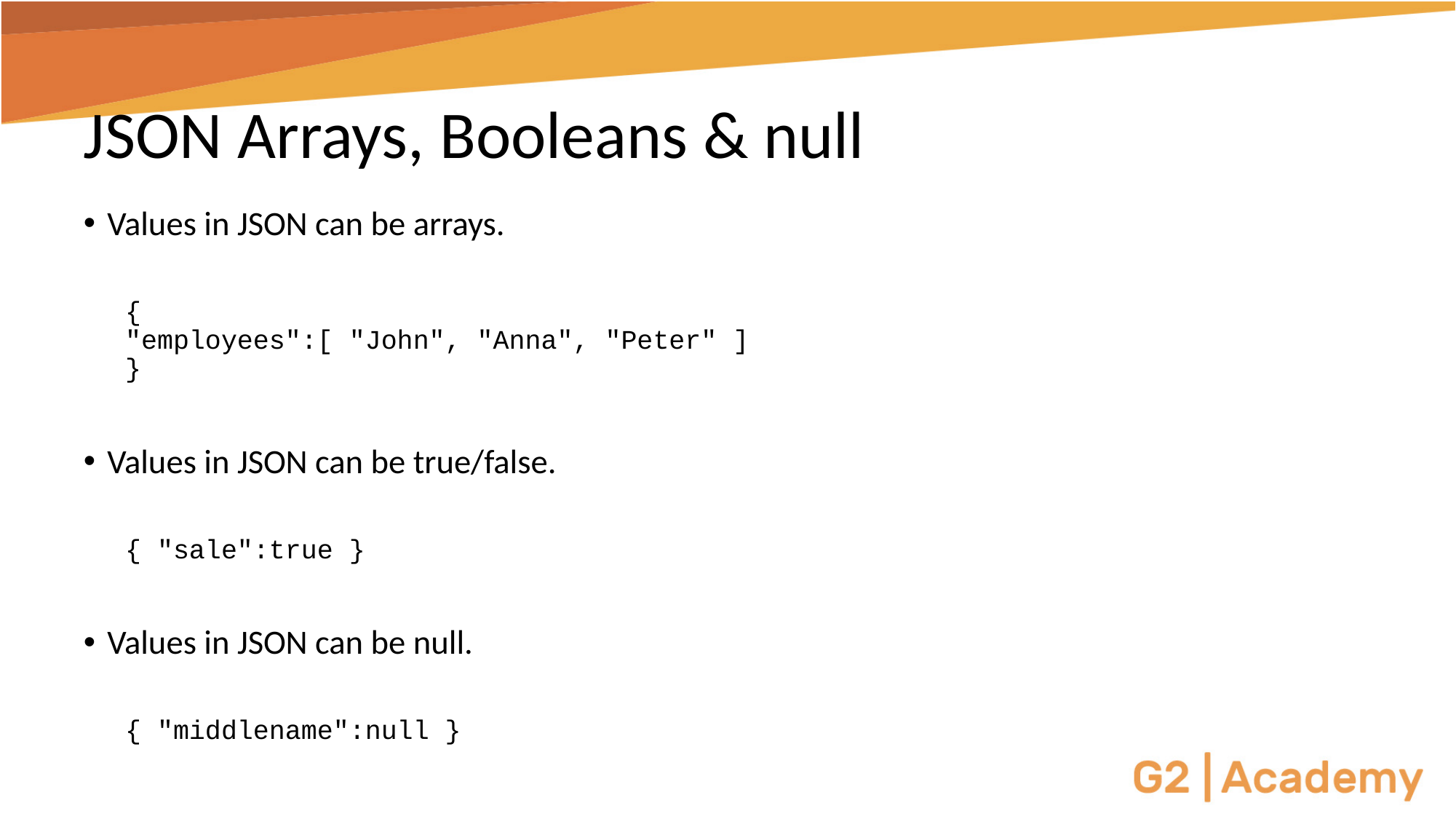

# JSON Arrays, Booleans & null
Values in JSON can be arrays.

{
"employees":[ "John", "Anna", "Peter" ]
}

Values in JSON can be true/false.

{ "sale":true }

Values in JSON can be null.

{ "middlename":null }